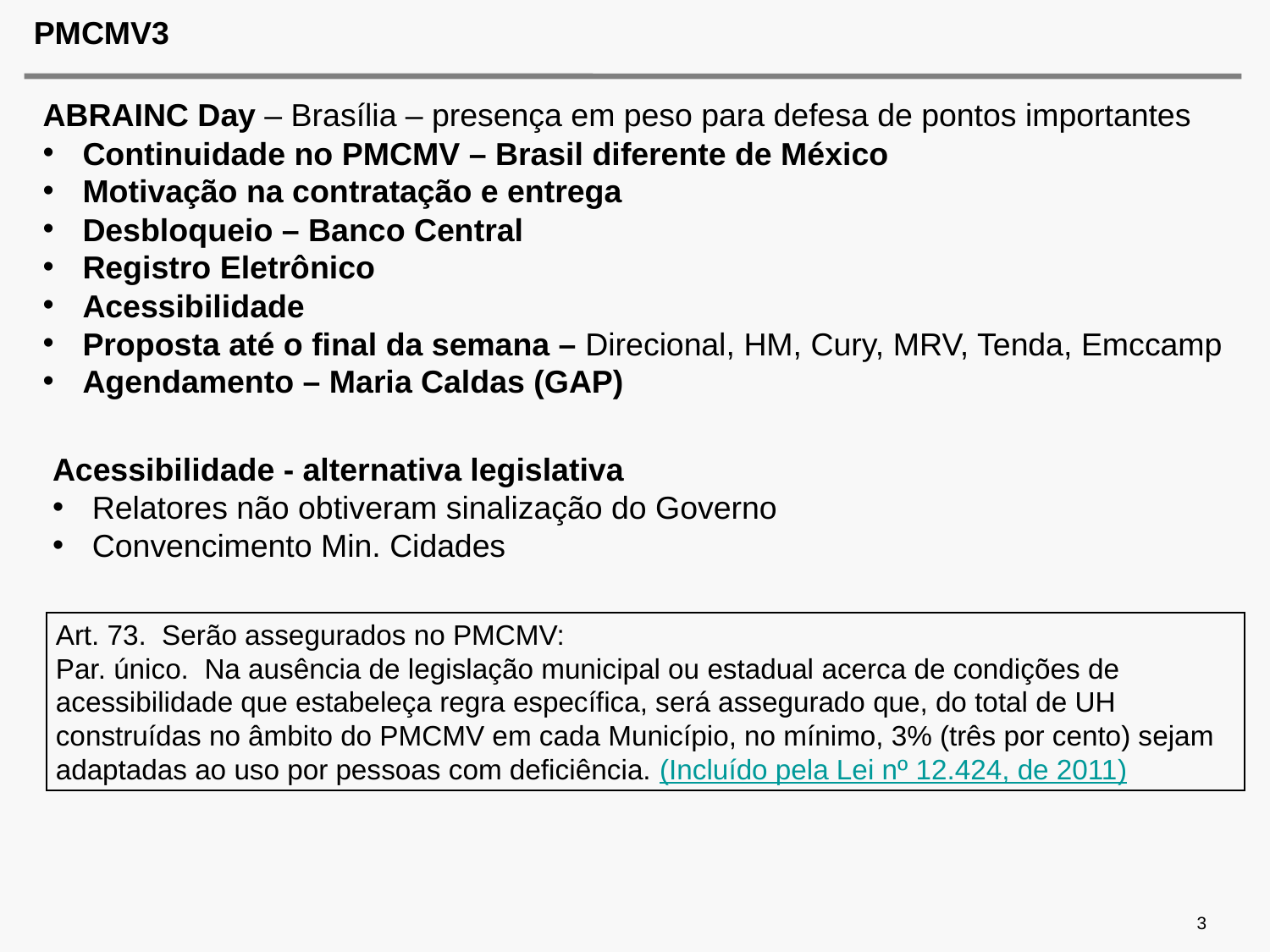

# PMCMV3

ABRAINC Day – Brasília – presença em peso para defesa de pontos importantes
Continuidade no PMCMV – Brasil diferente de México
Motivação na contratação e entrega
Desbloqueio – Banco Central
Registro Eletrônico
Acessibilidade
Proposta até o final da semana – Direcional, HM, Cury, MRV, Tenda, Emccamp
Agendamento – Maria Caldas (GAP)

Acessibilidade - alternativa legislativa
Relatores não obtiveram sinalização do Governo
Convencimento Min. Cidades
Art. 73.  Serão assegurados no PMCMV:
Par. único.  Na ausência de legislação municipal ou estadual acerca de condições de acessibilidade que estabeleça regra específica, será assegurado que, do total de UH construídas no âmbito do PMCMV em cada Município, no mínimo, 3% (três por cento) sejam adaptadas ao uso por pessoas com deficiência. (Incluído pela Lei nº 12.424, de 2011)
3